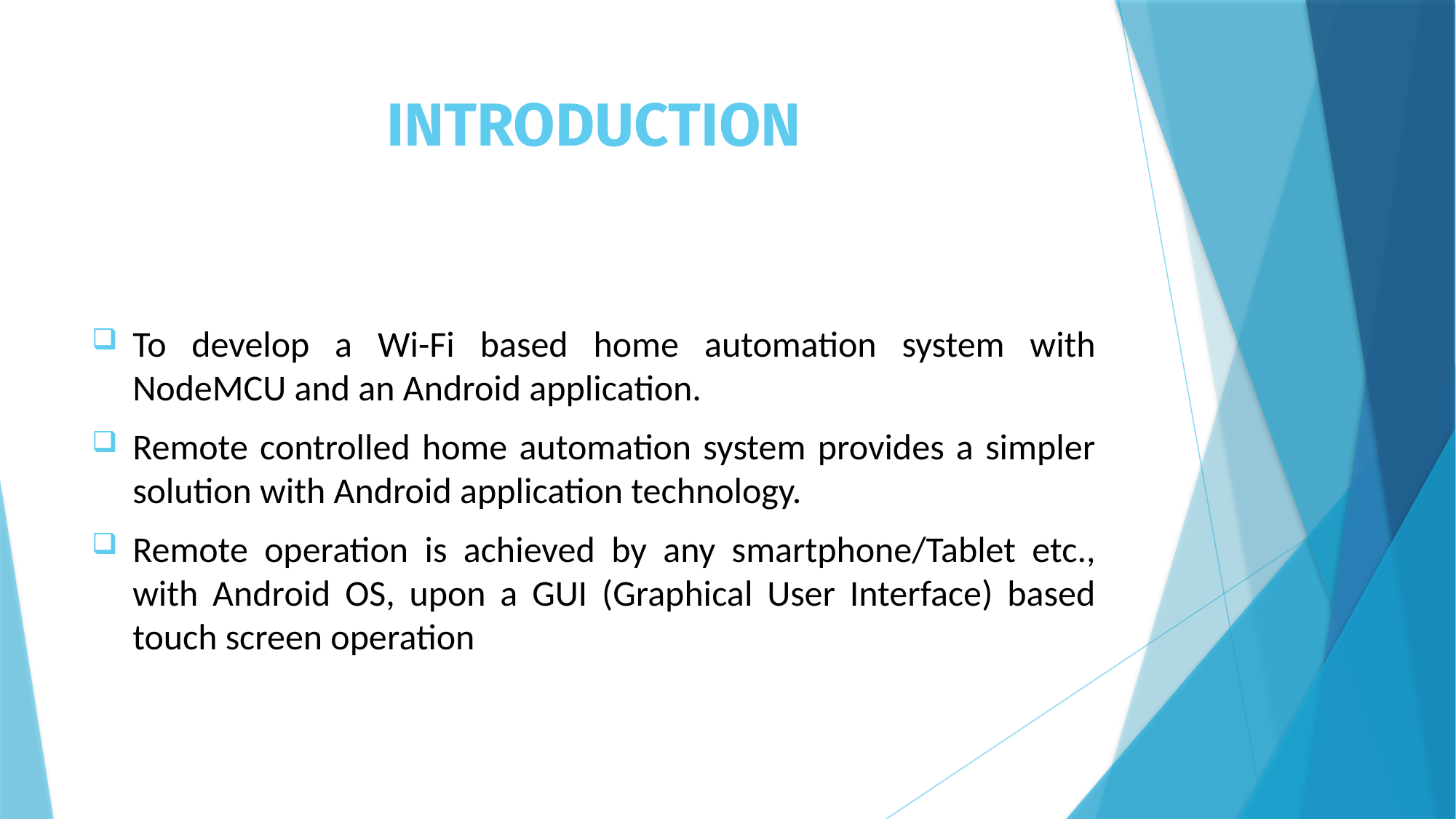

# INTRODUCTION
To develop a Wi-Fi based home automation system with NodeMCU and an Android application.
Remote controlled home automation system provides a simpler solution with Android application technology.
Remote operation is achieved by any smartphone/Tablet etc., with Android OS, upon a GUI (Graphical User Interface) based touch screen operation